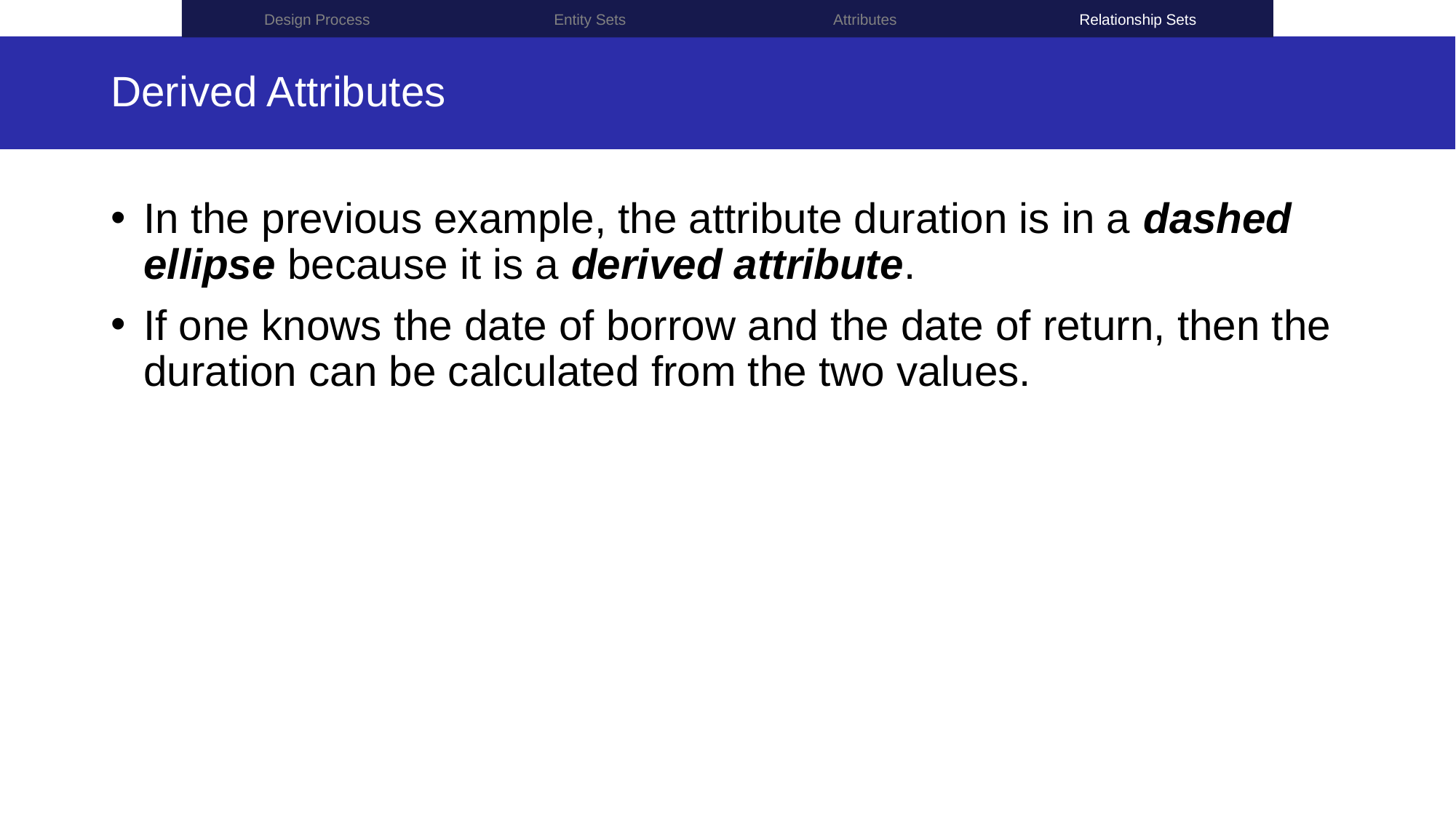

Design Process
Entity Sets
Attributes
Relationship Sets
# Derived Attributes
In the previous example, the attribute duration is in a dashed ellipse because it is a derived attribute.
If one knows the date of borrow and the date of return, then the duration can be calculated from the two values.